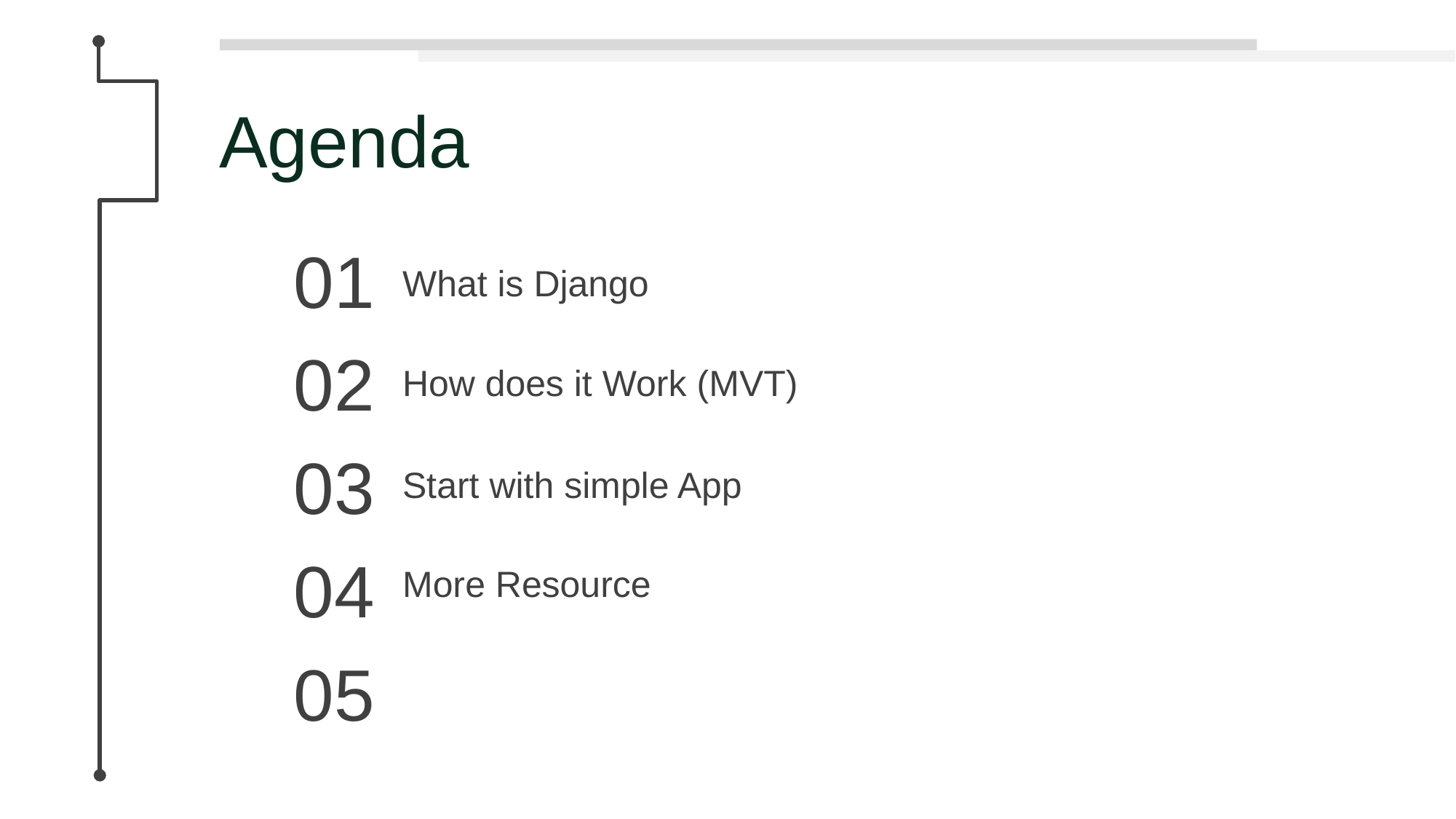

Agenda
01
What is Django
02
How does it Work (MVT)
03
Start with simple App
04
More Resource
05